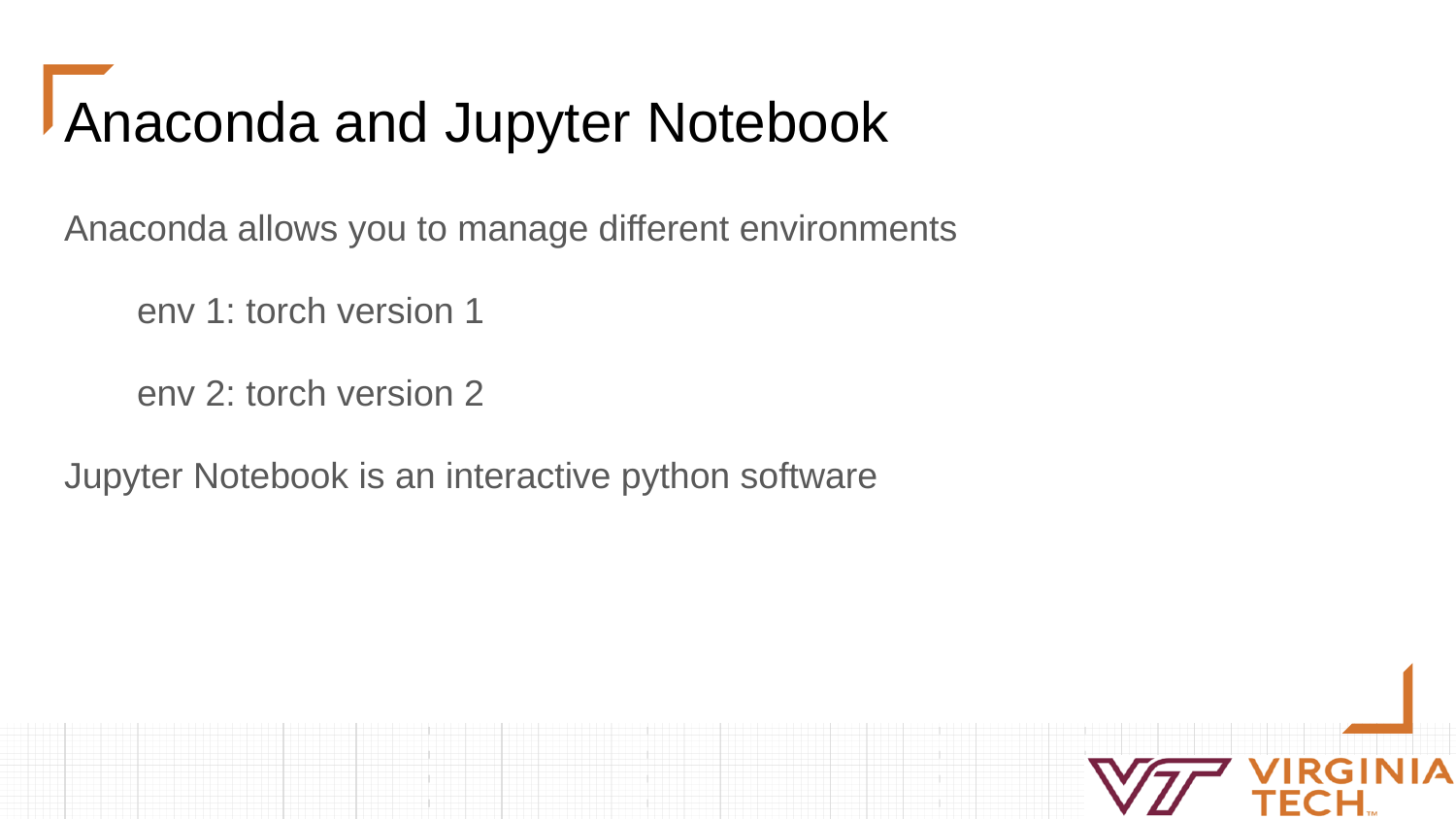

# Anaconda and Jupyter Notebook
Anaconda allows you to manage different environments
env 1: torch version 1
env 2: torch version 2
Jupyter Notebook is an interactive python software